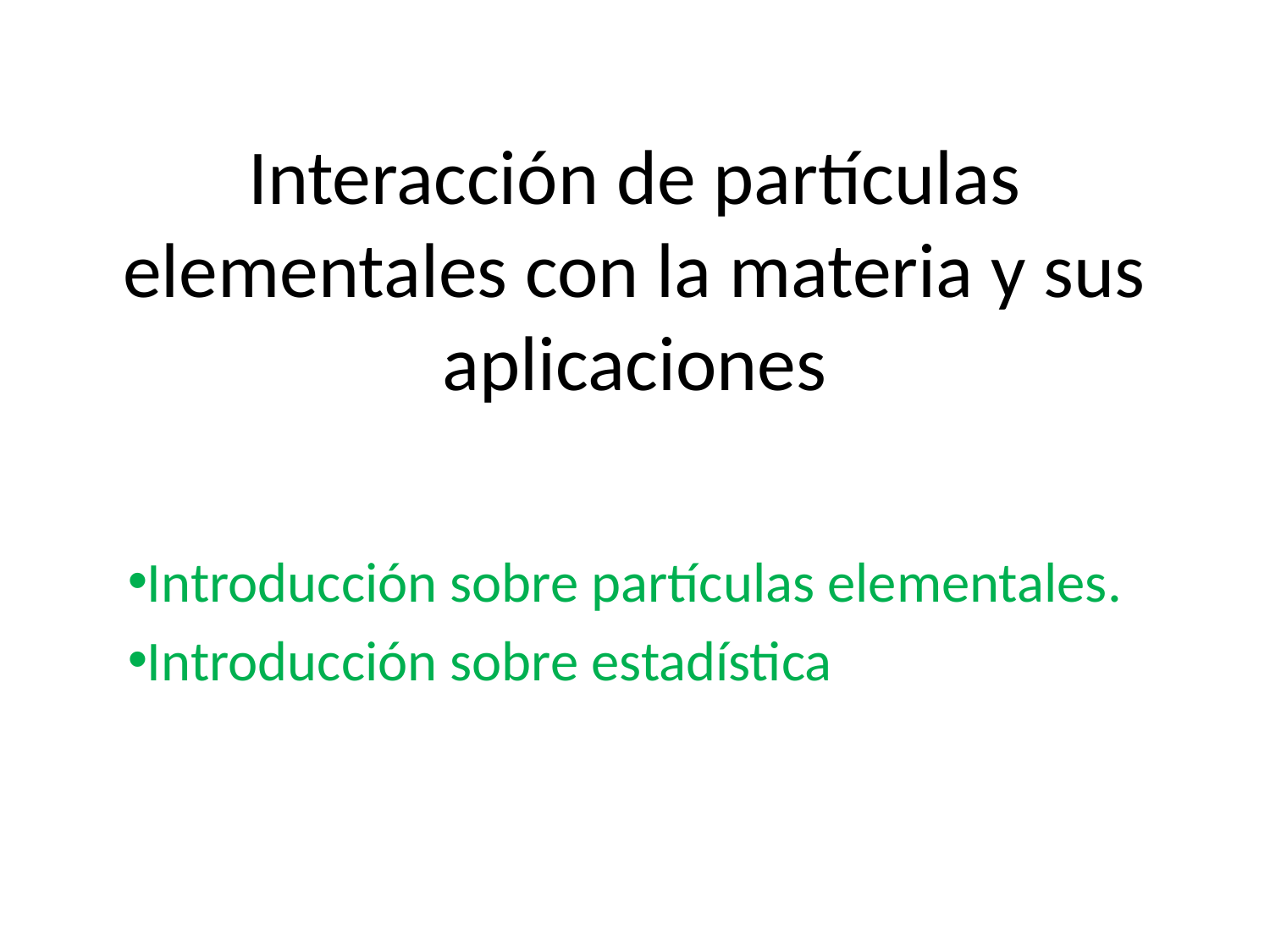

# Interacción de partículas elementales con la materia y sus aplicaciones
Introducción sobre partículas elementales.
Introducción sobre estadística